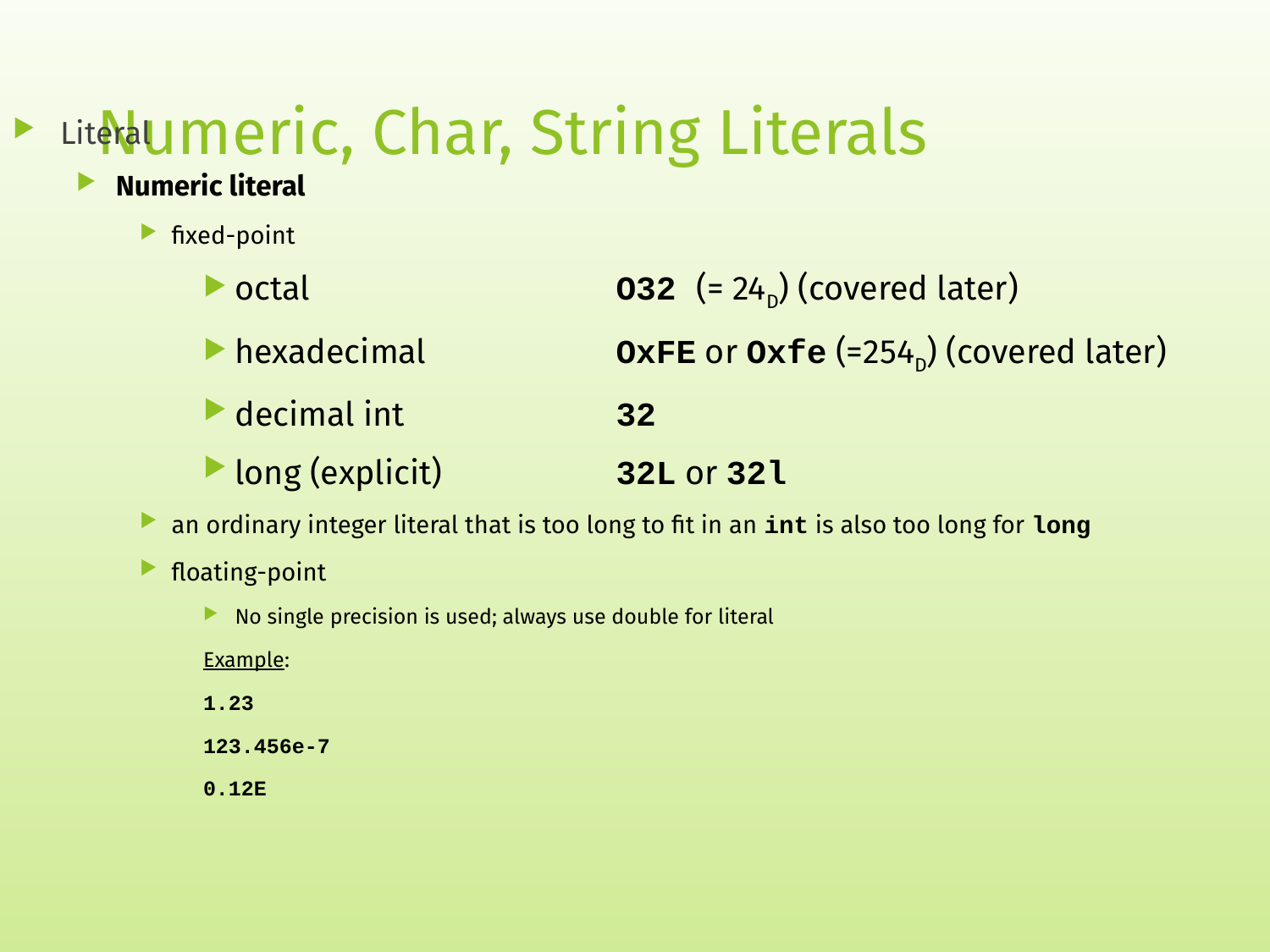

# Numeric, Char, String Literals
Literal
Numeric literal
fixed-point
octal			O32 (= 24D) (covered later)
hexadecimal		OxFE or Oxfe (=254D) (covered later)
decimal int		32
long (explicit)		32L or 32l
an ordinary integer literal that is too long to fit in an int is also too long for long
floating-point
No single precision is used; always use double for literal
Example:
1.23
123.456e-7
0.12E